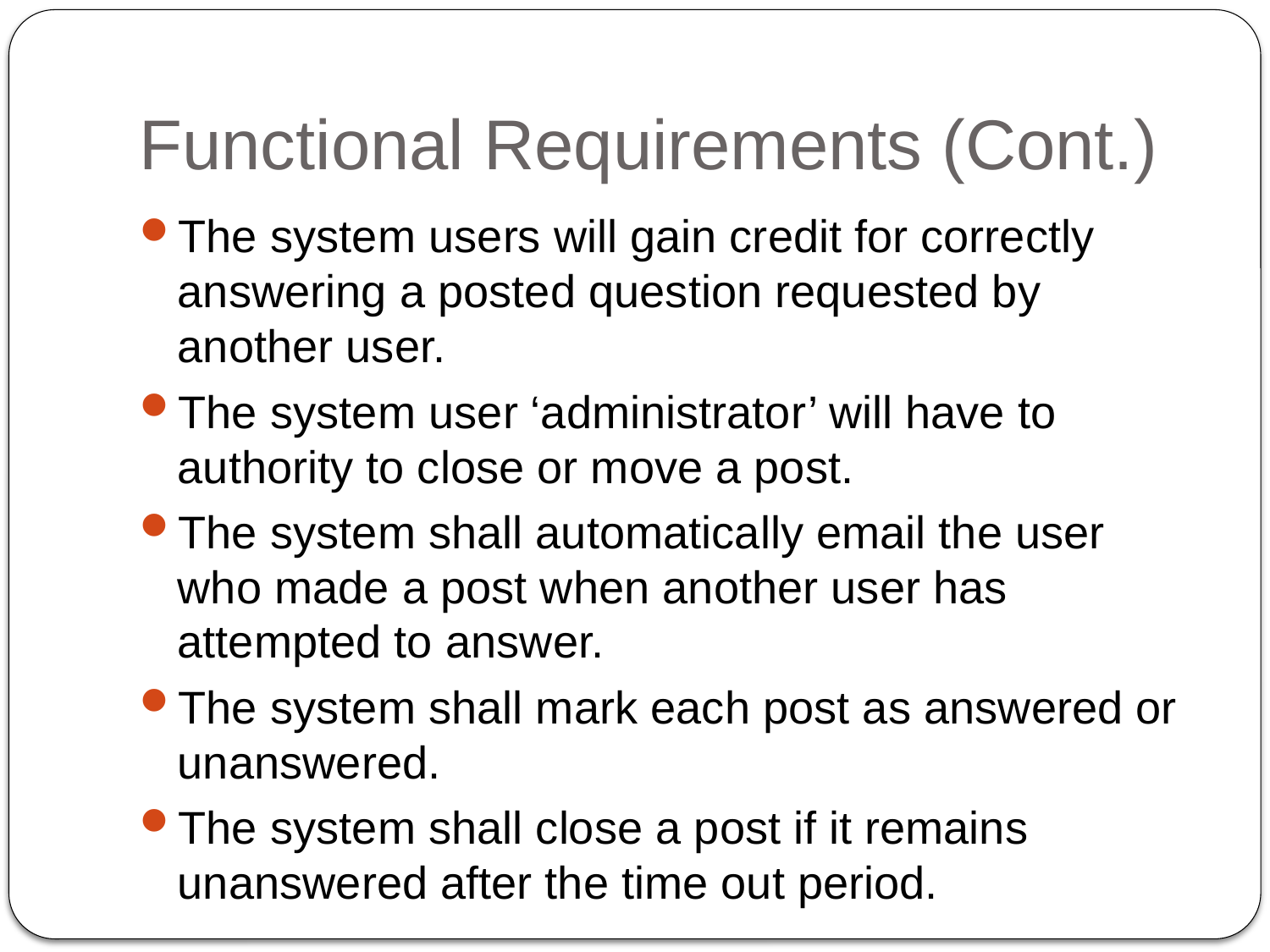

# Functional Requirements (Cont.)
The system users will gain credit for correctly answering a posted question requested by another user.
The system user ‘administrator’ will have to authority to close or move a post.
The system shall automatically email the user who made a post when another user has attempted to answer.
The system shall mark each post as answered or unanswered.
The system shall close a post if it remains unanswered after the time out period.